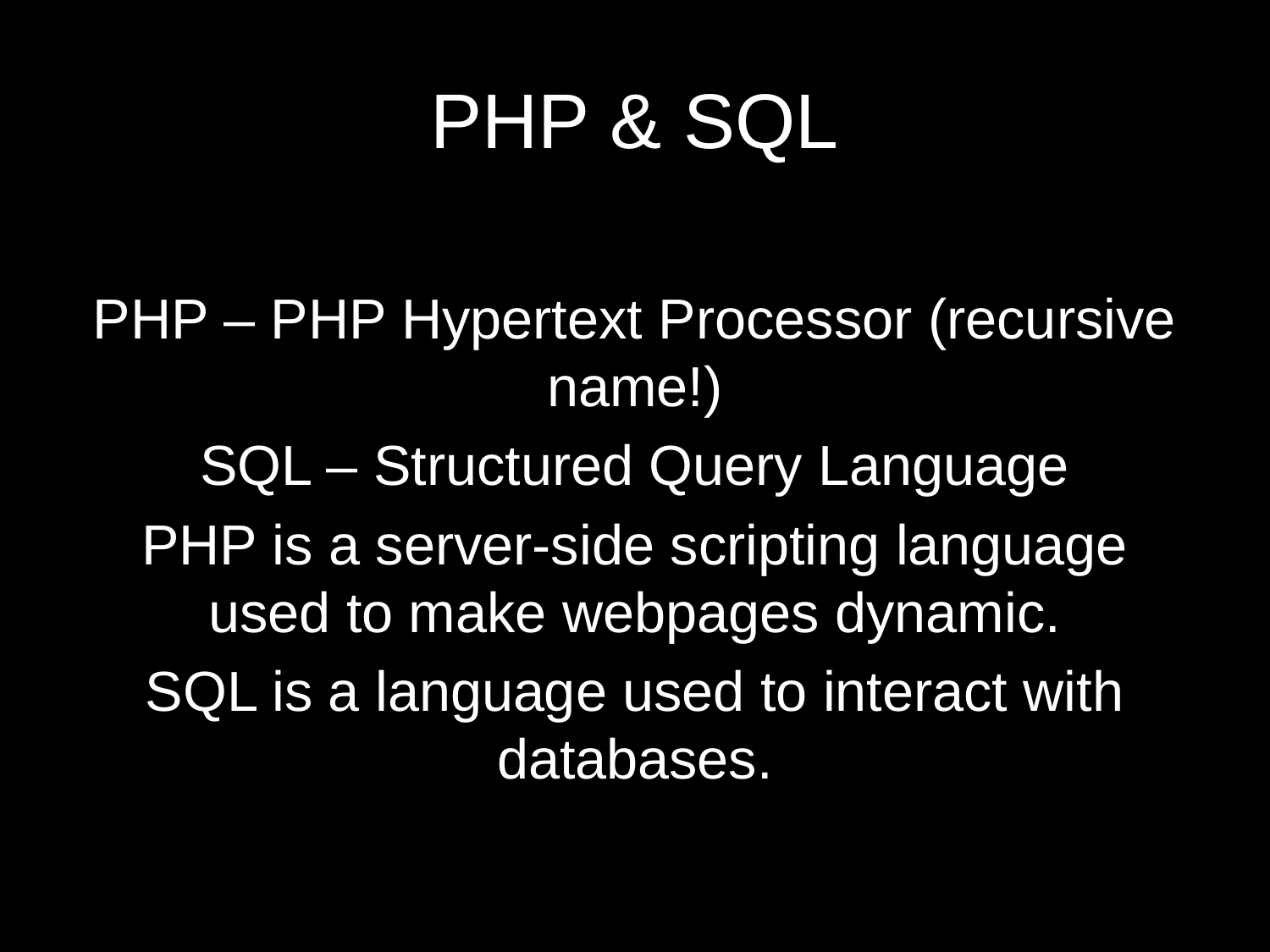

# PHP & SQL
PHP – PHP Hypertext Processor (recursive name!)
SQL – Structured Query Language
PHP is a server-side scripting language used to make webpages dynamic.
SQL is a language used to interact with databases.